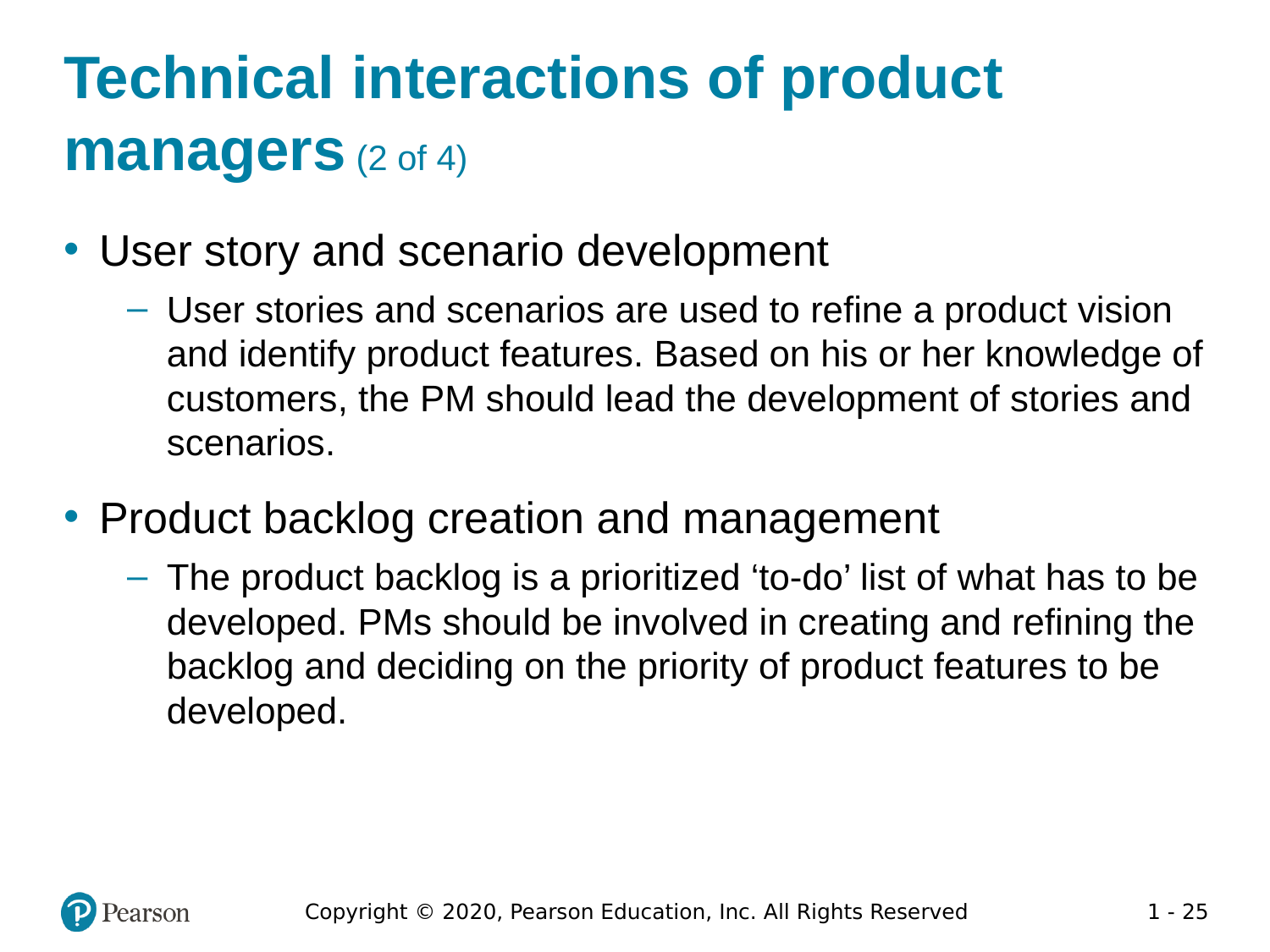

# Technical interactions of product managers (2 of 4)
User story and scenario development
User stories and scenarios are used to refine a product vision and identify product features. Based on his or her knowledge of customers, the PM should lead the development of stories and scenarios.
Product backlog creation and management
The product backlog is a prioritized ‘to-do’ list of what has to be developed. PMs should be involved in creating and refining the backlog and deciding on the priority of product features to be developed.